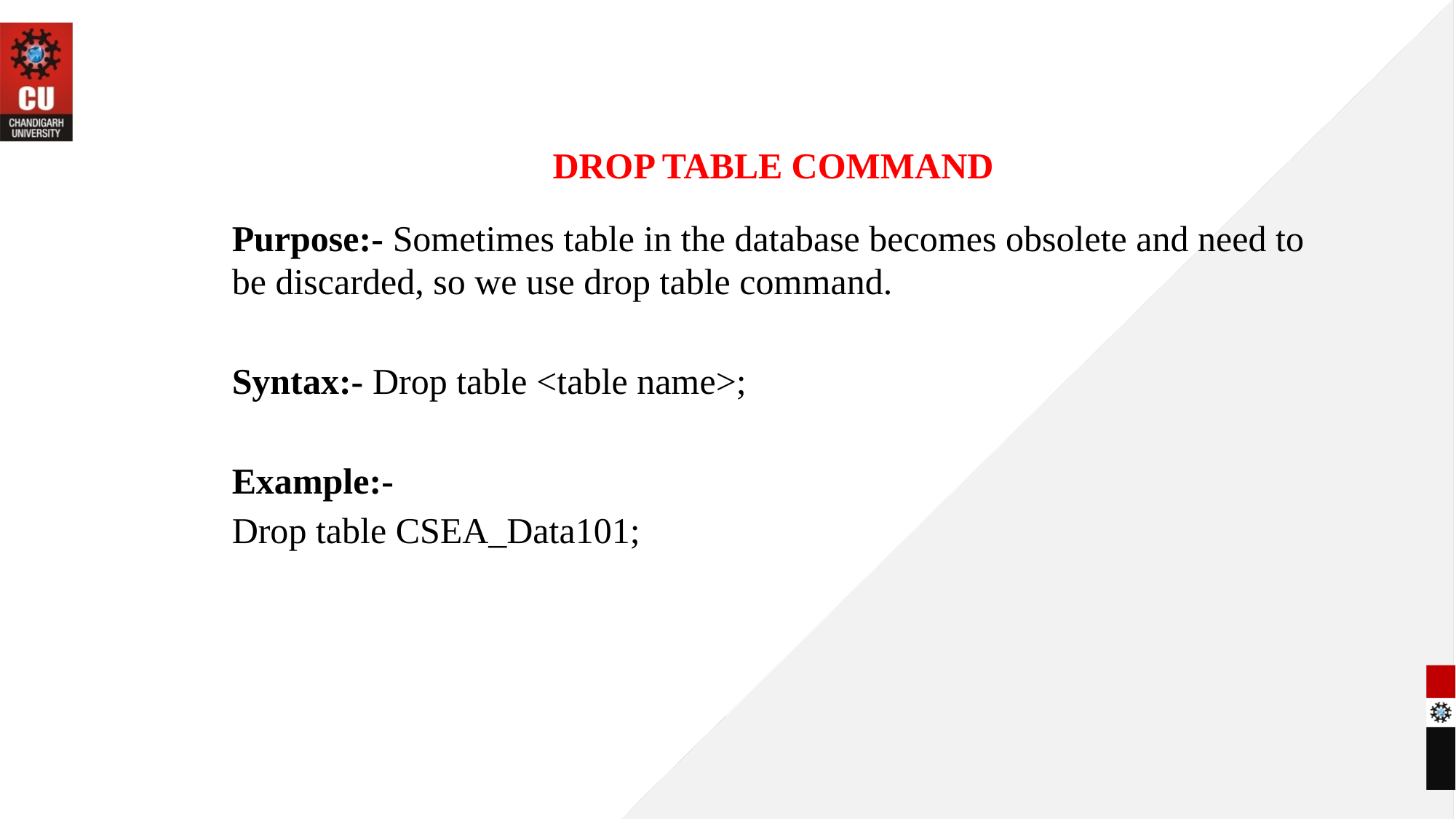

# DROP TABLE COMMAND
Purpose:- Sometimes table in the database becomes obsolete and need to be discarded, so we use drop table command.

Syntax:- Drop table <table name>;

Example:-
Drop table CSEA_Data101;